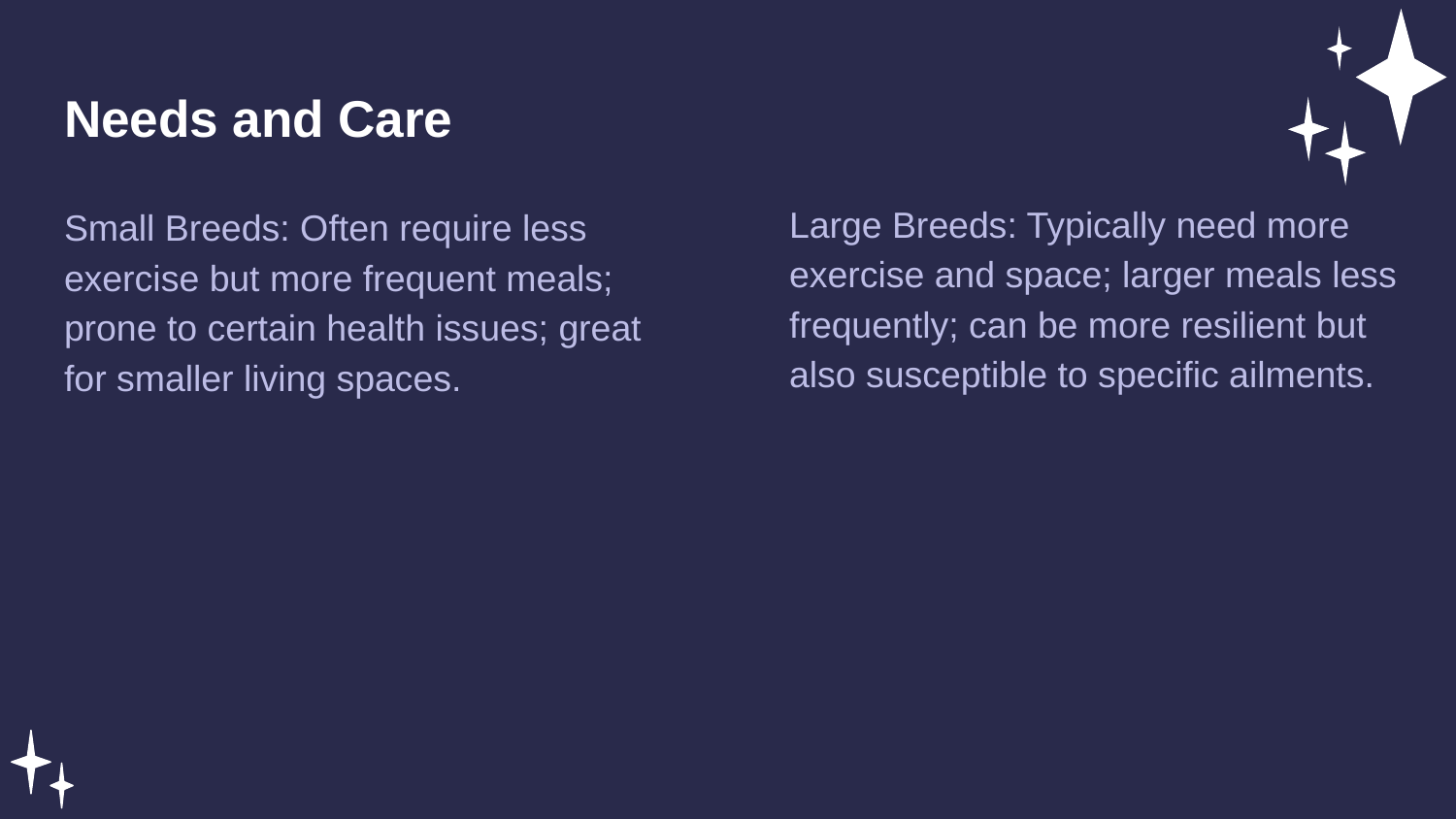

Needs and Care
Large Breeds: Typically need more exercise and space; larger meals less frequently; can be more resilient but also susceptible to specific ailments.
Small Breeds: Often require less exercise but more frequent meals; prone to certain health issues; great for smaller living spaces.